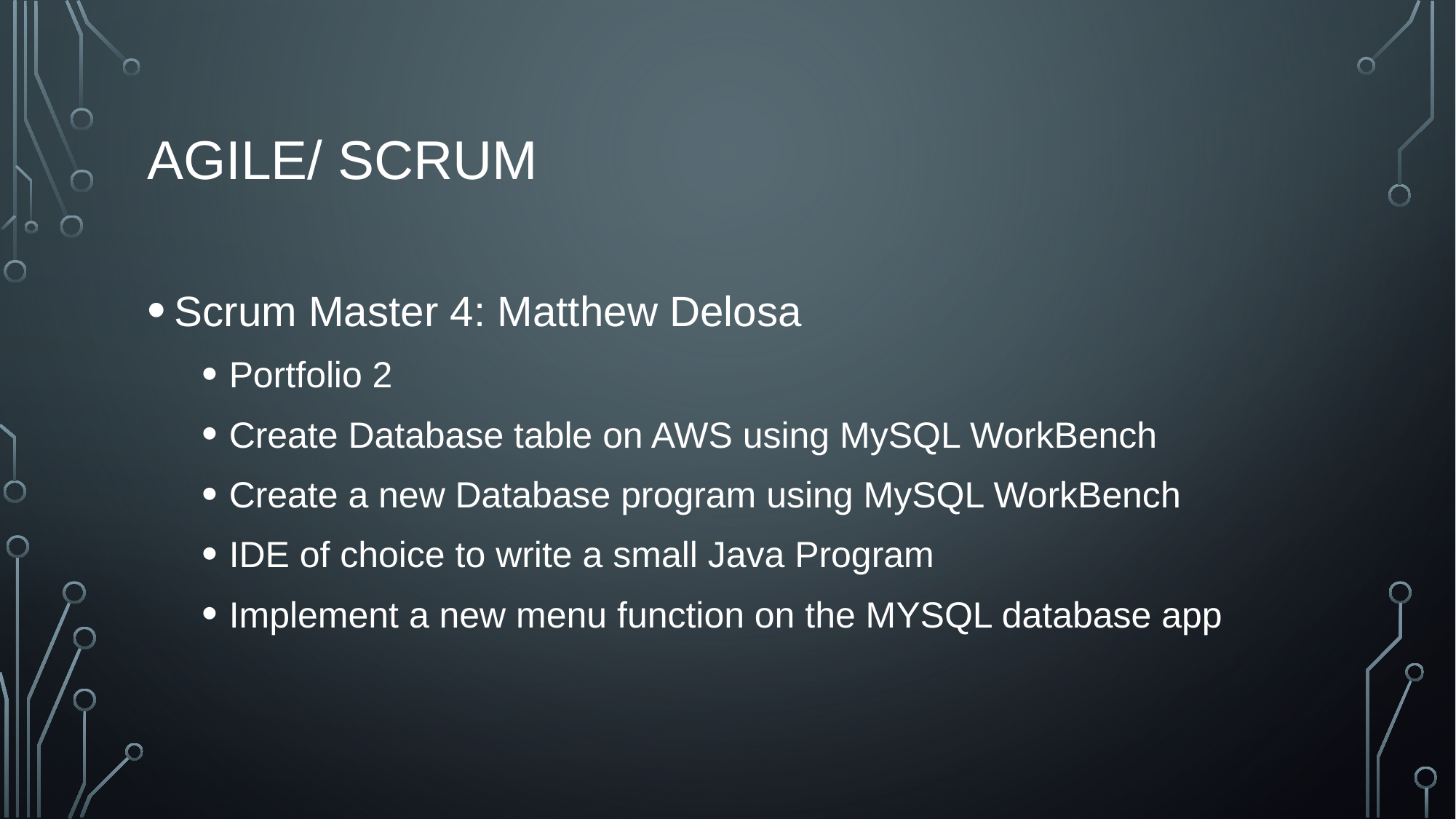

# Agile/ scrum
Scrum Master 4: Matthew Delosa
Portfolio 2
Create Database table on AWS using MySQL WorkBench
Create a new Database program using MySQL WorkBench
IDE of choice to write a small Java Program
Implement a new menu function on the MYSQL database app